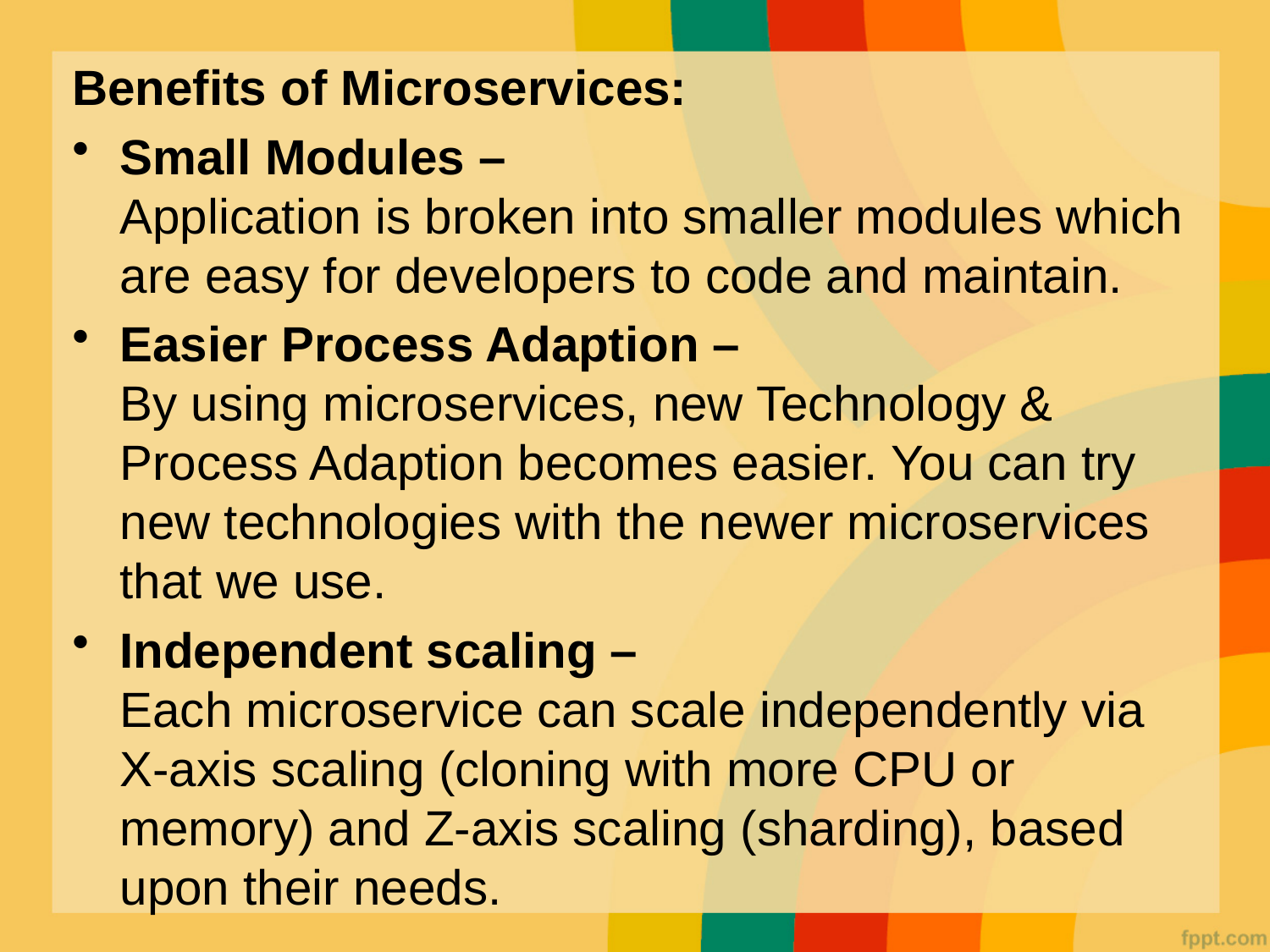

Benefits of Microservices:
Small Modules –
Application is broken into smaller modules which are easy for developers to code and maintain.
Easier Process Adaption –
By using microservices, new Technology & Process Adaption becomes easier. You can try new technologies with the newer microservices that we use.
Independent scaling –
Each microservice can scale independently via X-axis scaling (cloning with more CPU or memory) and Z-axis scaling (sharding), based upon their needs.